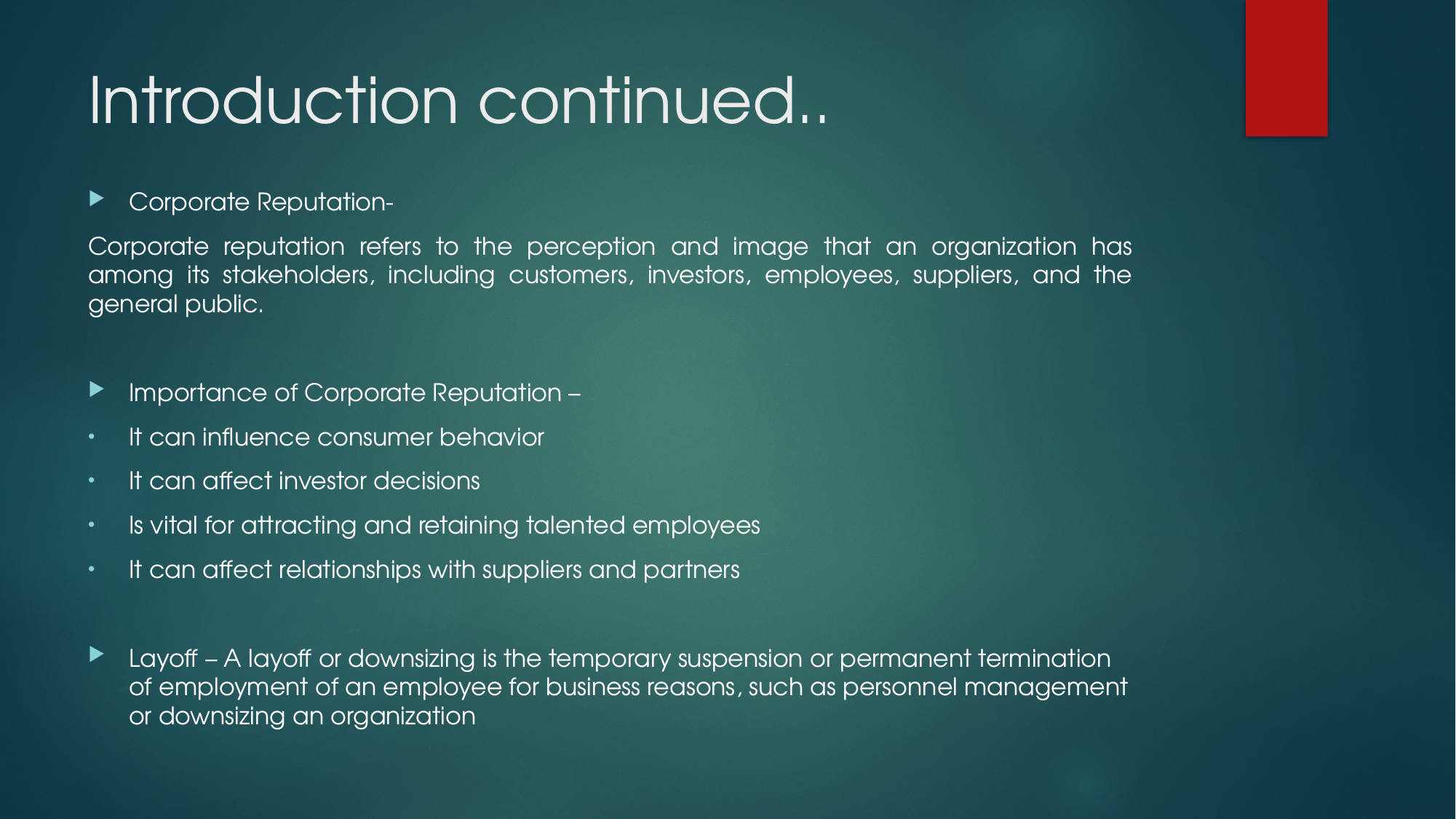

# Introduction continued..
Corporate Reputation-
Corporate reputation refers to the perception and image that an organization has among its stakeholders, including customers, investors, employees, suppliers, and the general public.

Importance of Corporate Reputation –
It can influence consumer behavior
It can affect investor decisions
Is vital for attracting and retaining talented employees
It can affect relationships with suppliers and partners

Layoff – A layoff or downsizing is the temporary suspension or permanent termination of employment of an employee for business reasons, such as personnel management or downsizing an organization